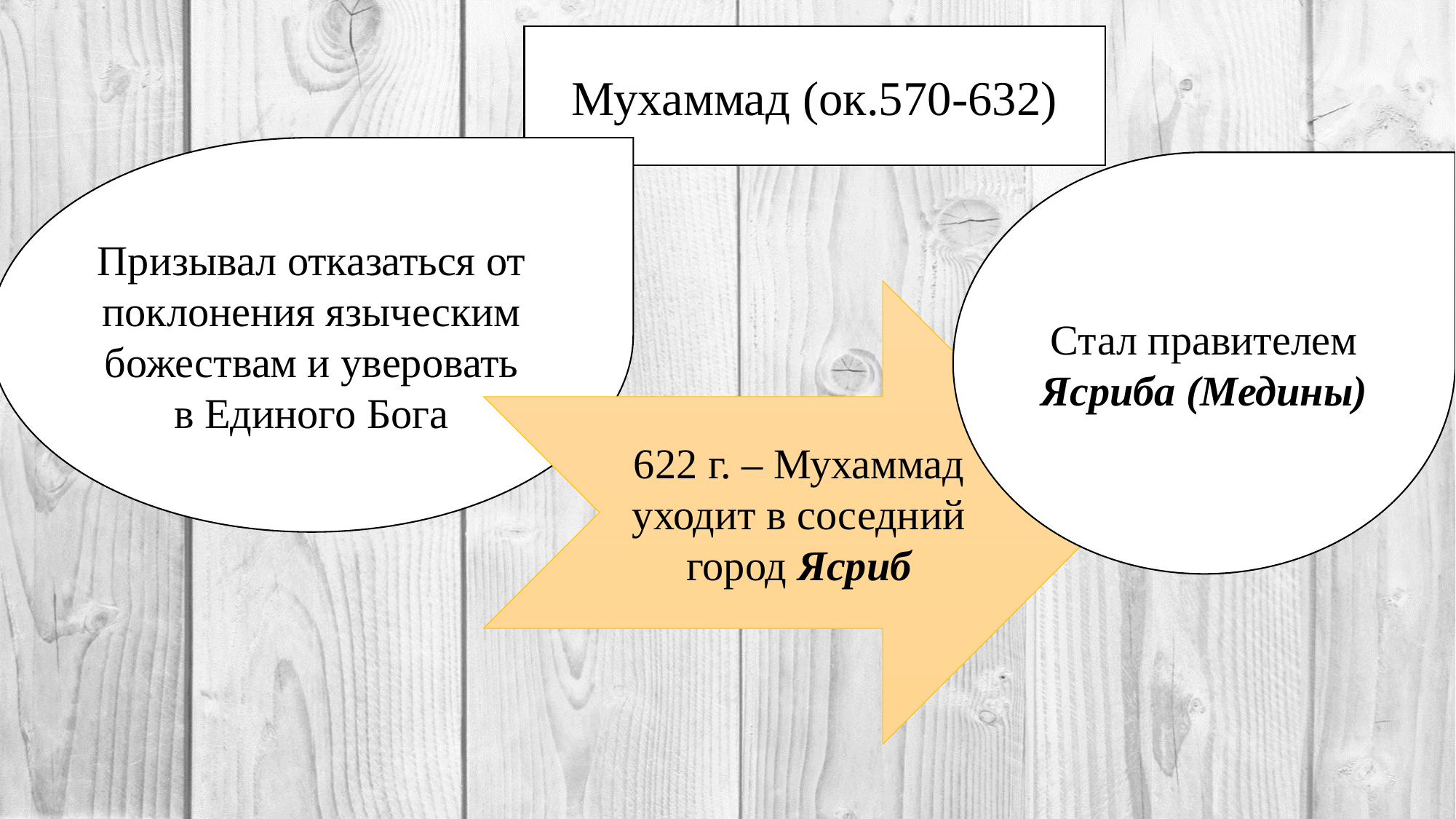

Мухаммад (ок.570-632)
Призывал отказаться от поклонения языческим божествам и уверовать в Единого Бога
Стал правителем Ясриба (Медины)
622 г. – Мухаммад уходит в соседний город Ясриб